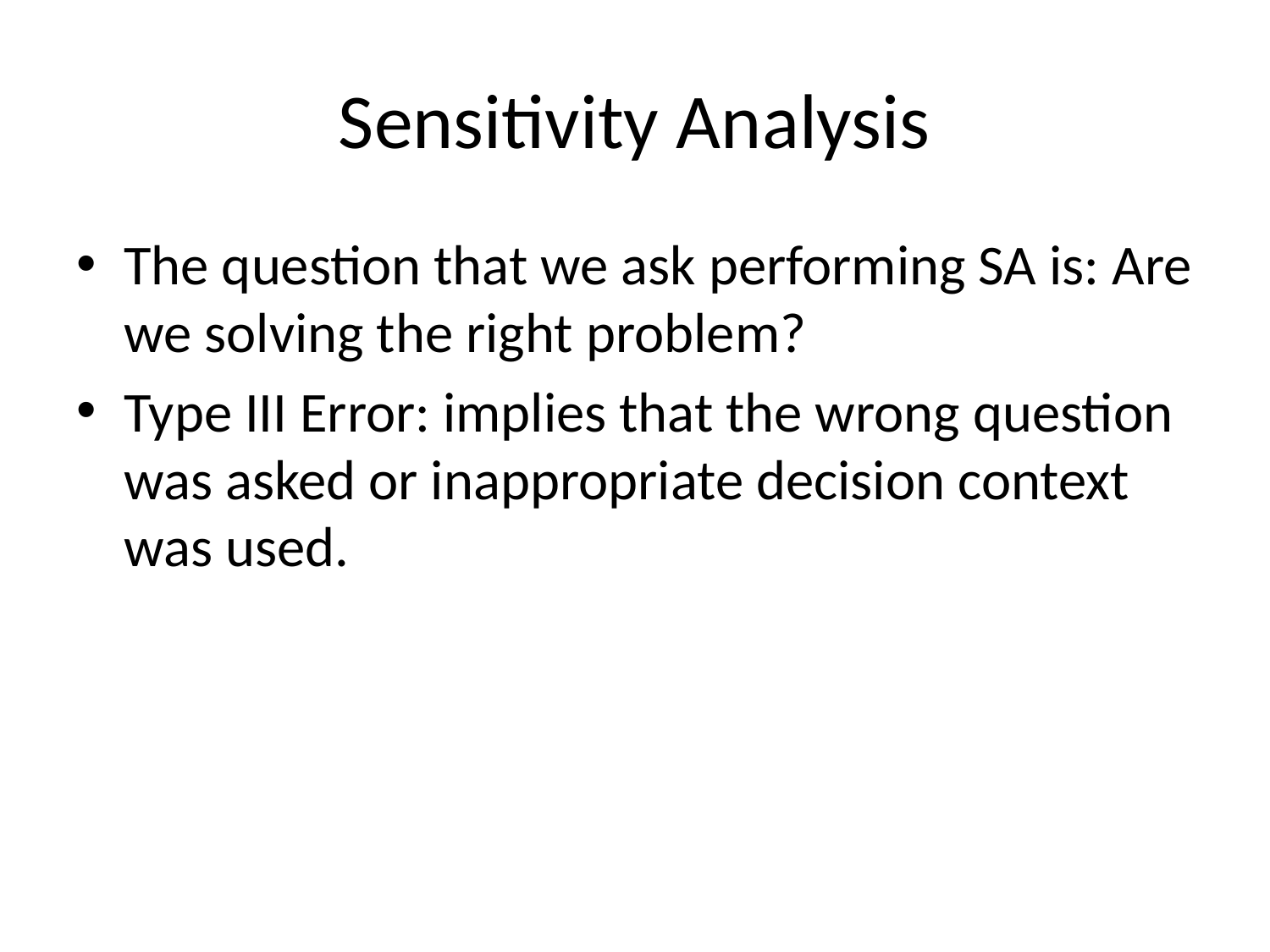

# Sensitivity Analysis
The question that we ask performing SA is: Are we solving the right problem?
Type III Error: implies that the wrong question was asked or inappropriate decision context was used.